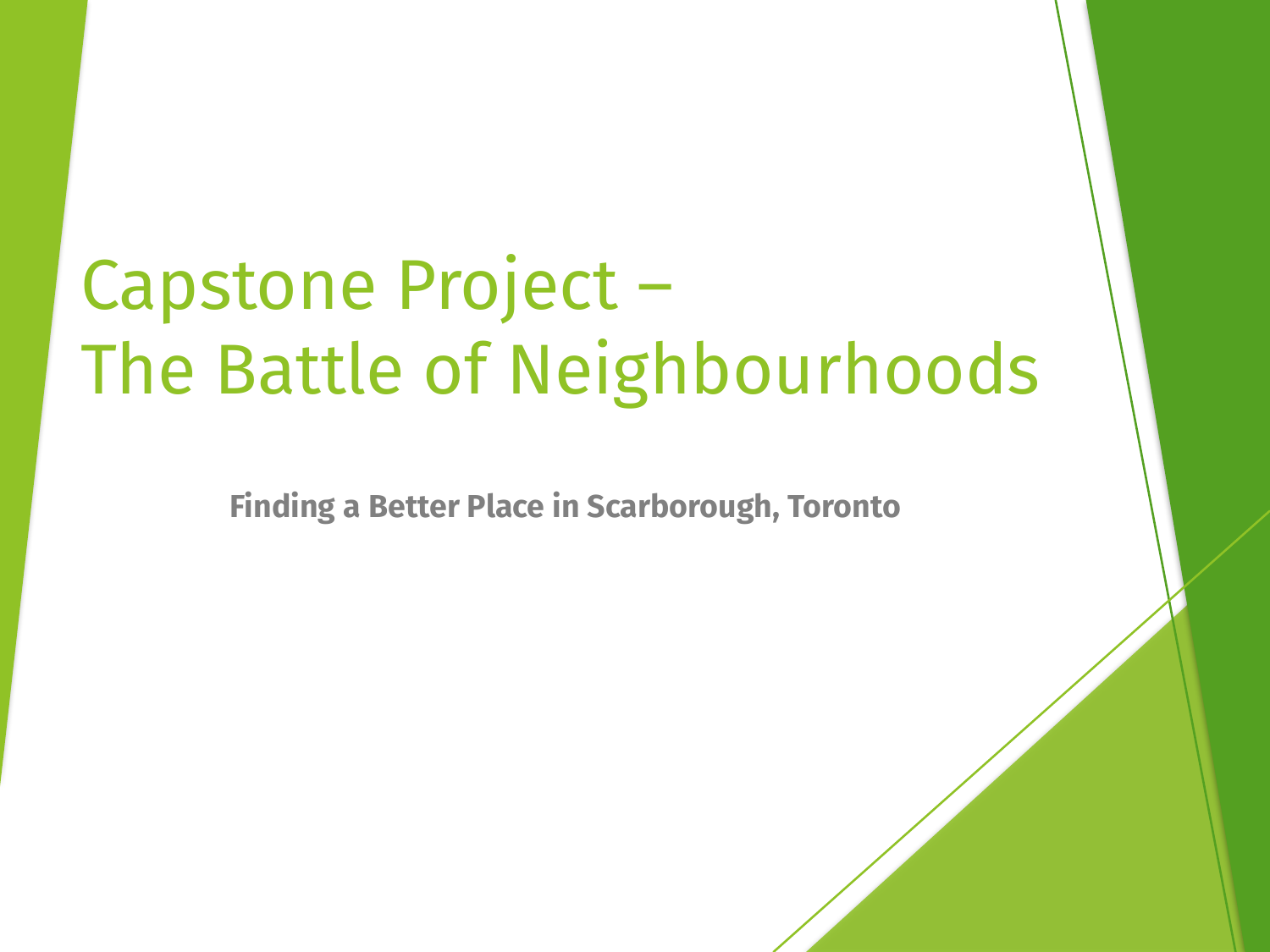

# Capstone Project – The Battle of Neighbourhoods
Finding a Better Place in Scarborough, Toronto